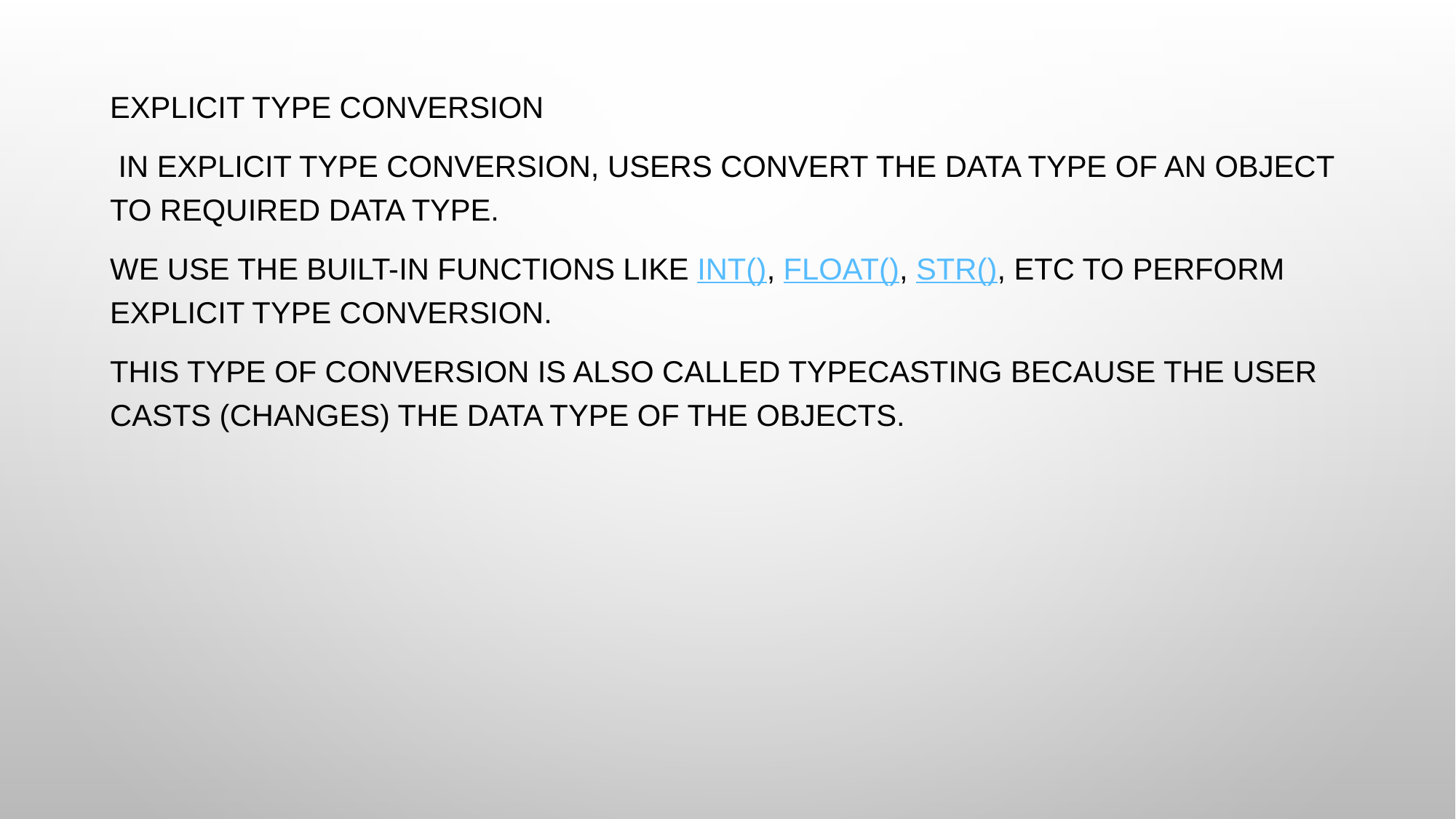

Explicit Type Conversion
 In Explicit Type Conversion, users convert the data type of an object to required data type.
We use the built-in functions like int(), float(), str(), etc to perform explicit type conversion.
This type of conversion is also called typecasting because the user casts (changes) the data type of the objects.